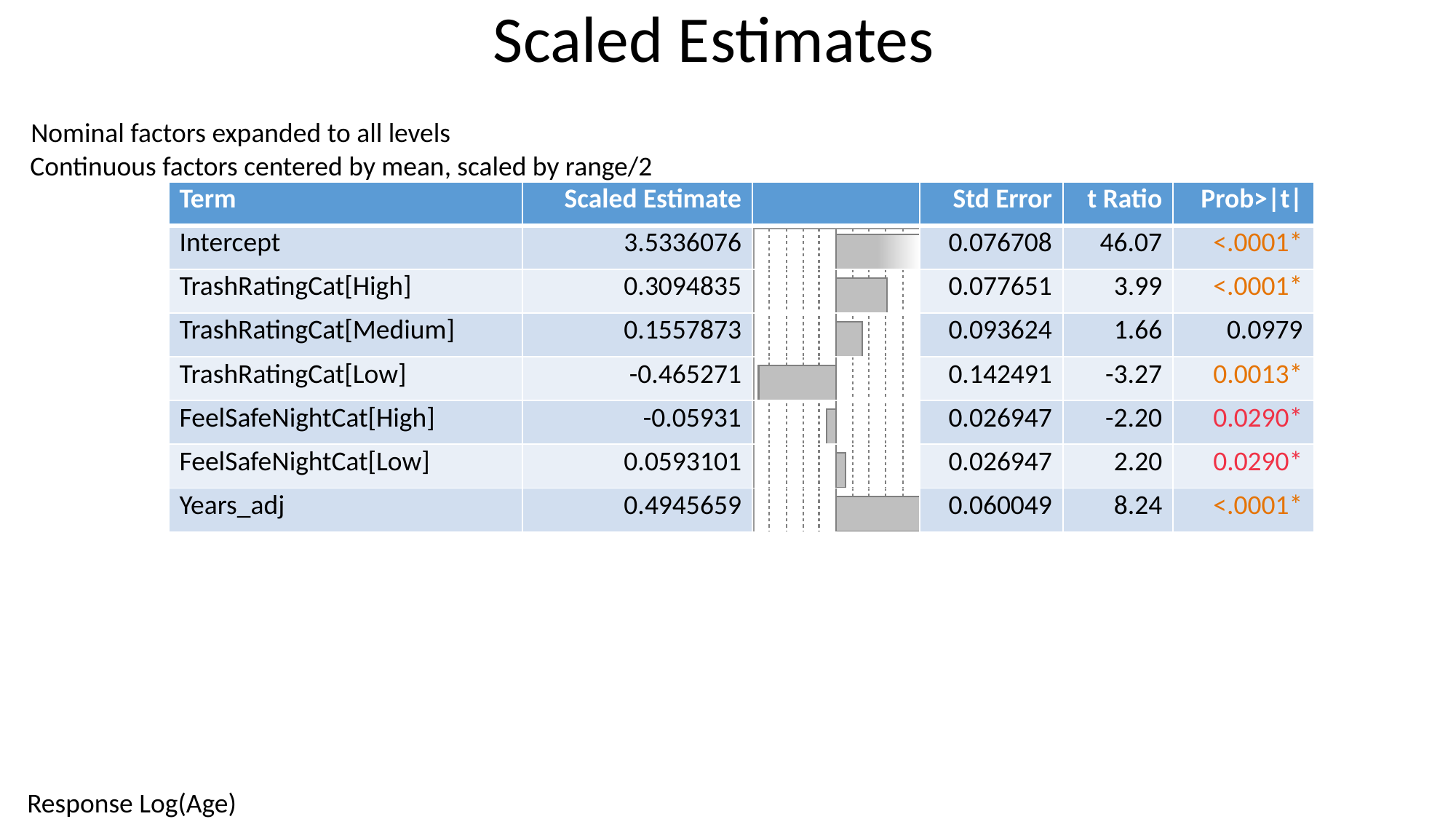

# Scaled Estimates
Nominal factors expanded to all levels
Continuous factors centered by mean, scaled by range/2
| Term | Scaled Estimate |  | Std Error | t Ratio | Prob>|t| |
| --- | --- | --- | --- | --- | --- |
| Intercept | 3.5336076 |  | 0.076708 | 46.07 | <.0001\* |
| TrashRatingCat[High] | 0.3094835 |  | 0.077651 | 3.99 | <.0001\* |
| TrashRatingCat[Medium] | 0.1557873 |  | 0.093624 | 1.66 | 0.0979 |
| TrashRatingCat[Low] | -0.465271 |  | 0.142491 | -3.27 | 0.0013\* |
| FeelSafeNightCat[High] | -0.05931 |  | 0.026947 | -2.20 | 0.0290\* |
| FeelSafeNightCat[Low] | 0.0593101 |  | 0.026947 | 2.20 | 0.0290\* |
| Years\_adj | 0.4945659 |  | 0.060049 | 8.24 | <.0001\* |
Response Log(Age)